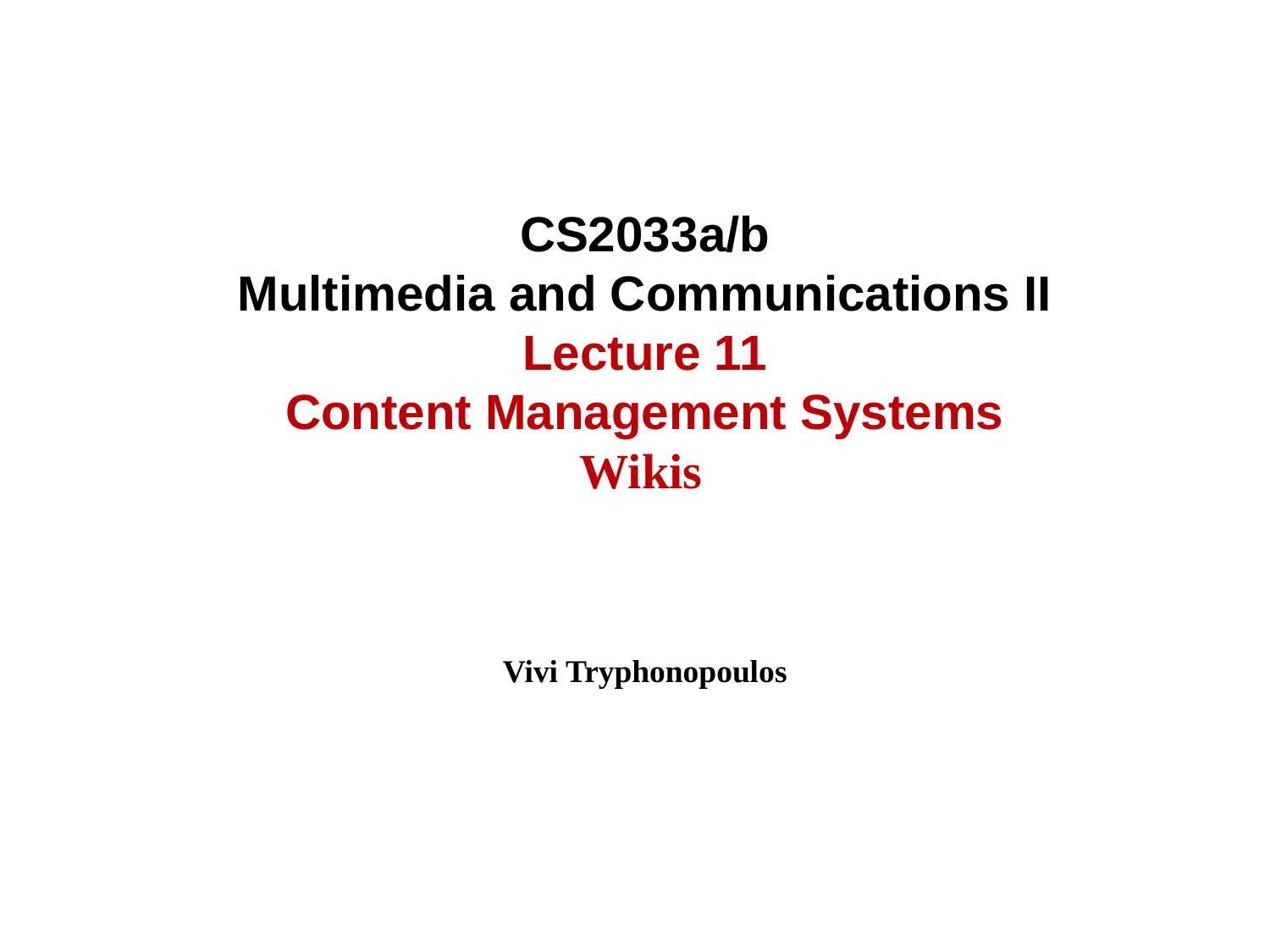

CS2033a/b
Multimedia and Communications II
Lecture 11
Content Management Systems
Wikis

Vivi Tryphonopoulos